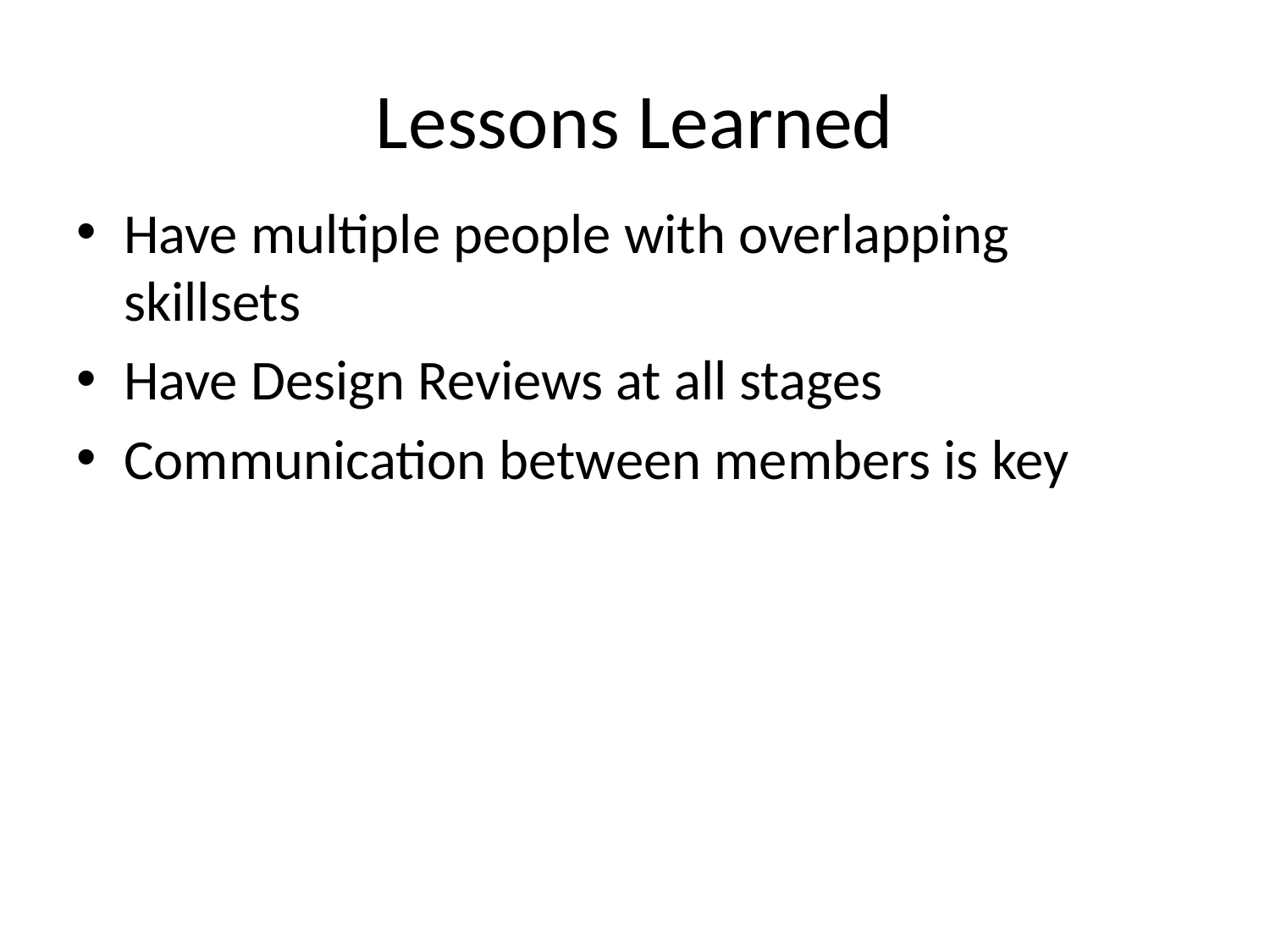

# Lessons Learned
Have multiple people with overlapping skillsets
Have Design Reviews at all stages
Communication between members is key